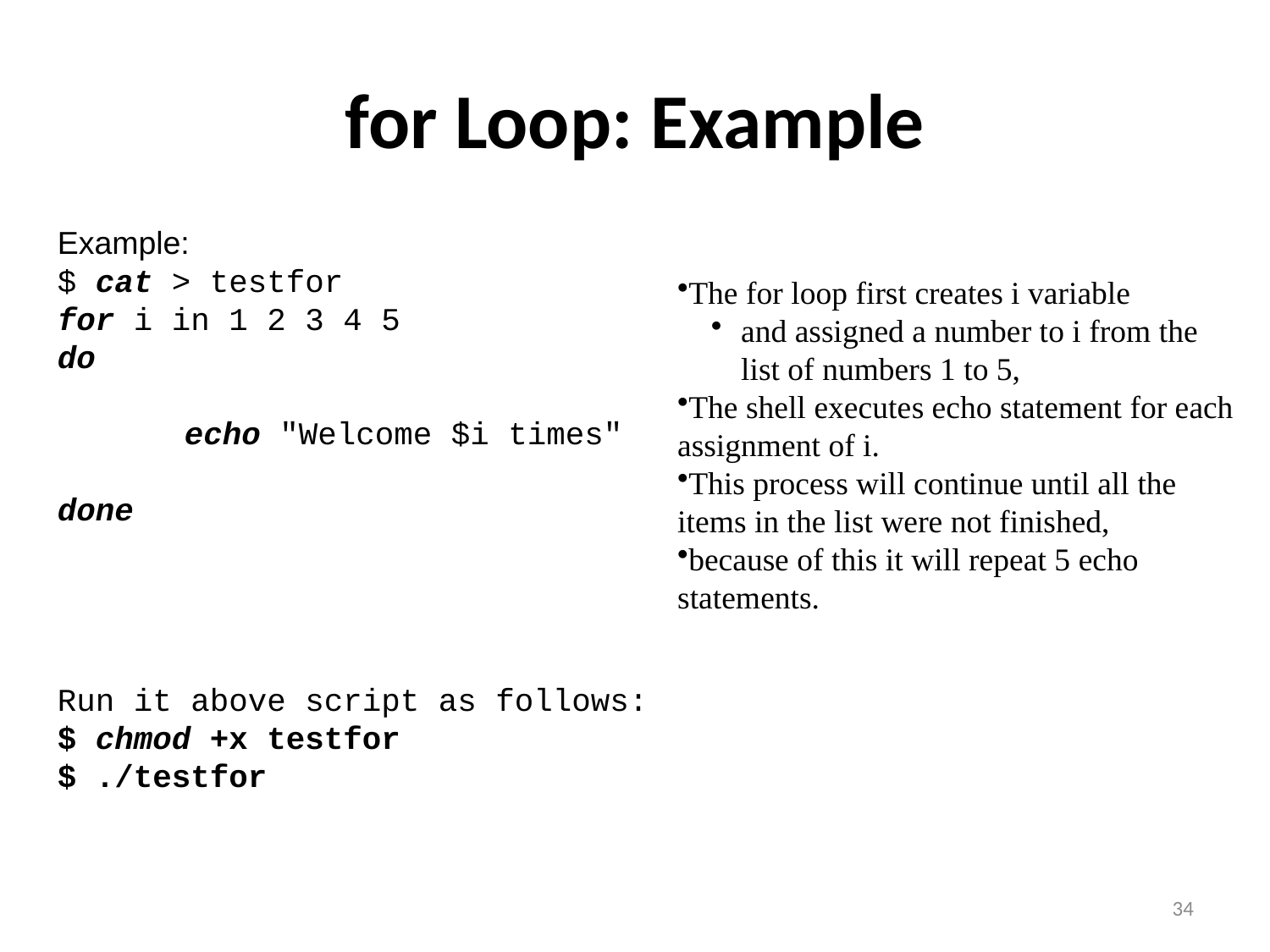

# for Loop: Example
Example:
$ cat > testfor
for i in 1 2 3 4 5
do
	echo "Welcome $i times"
done

Run it above script as follows:
$ chmod +x testfor
$ ./testfor
The for loop first creates i variable
and assigned a number to i from the list of numbers 1 to 5,
The shell executes echo statement for each assignment of i.
This process will continue until all the items in the list were not finished,
because of this it will repeat 5 echo statements.

34